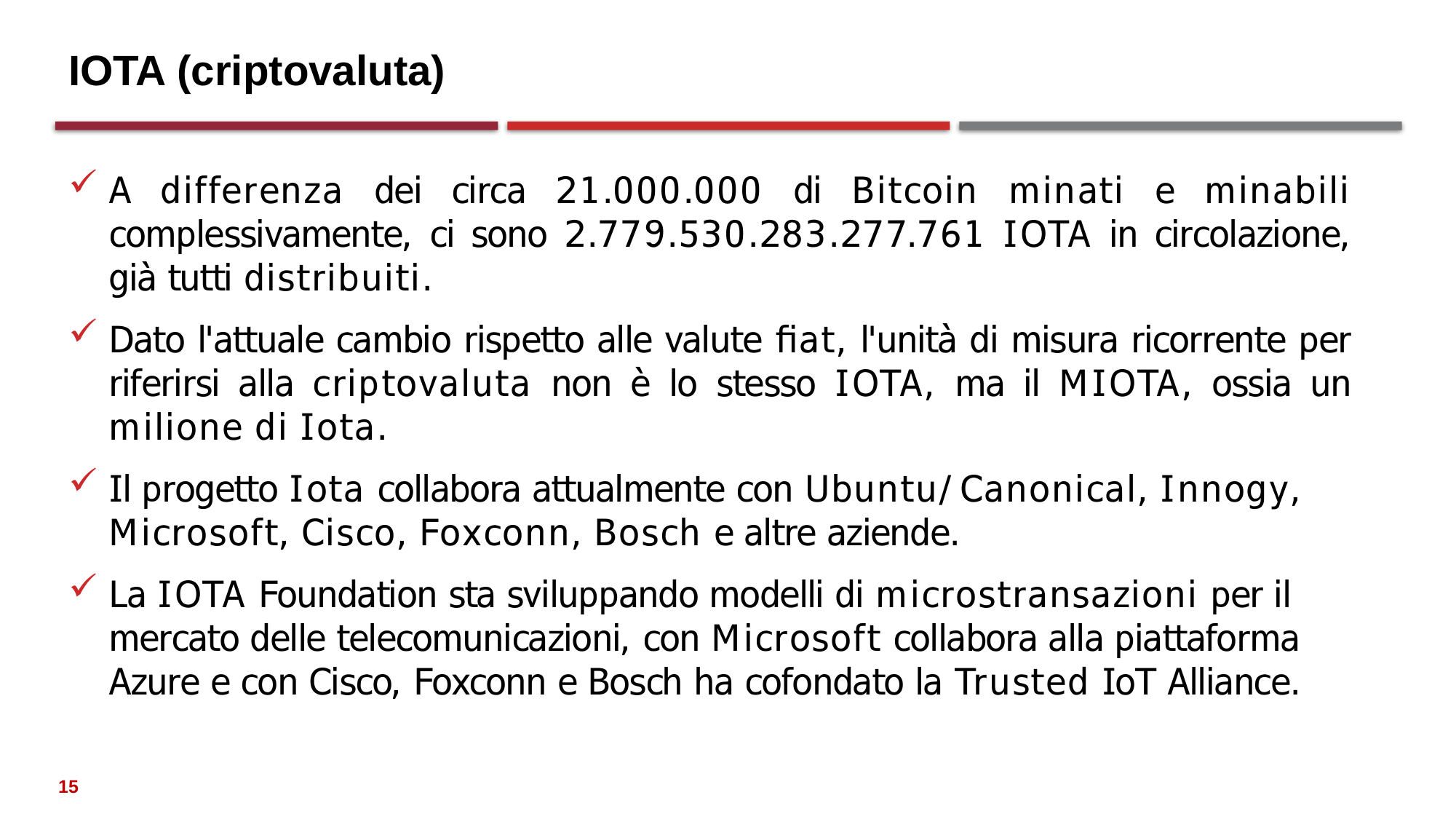

# IOTA (criptovaluta)
A differenza dei circa 21.000.000 di Bitcoin minati e minabili complessivamente, ci sono 2.779.530.283.277.761 IOTA in circolazione, già tutti distribuiti.
Dato l'attuale cambio rispetto alle valute fiat, l'unità di misura ricorrente per riferirsi alla criptovaluta non è lo stesso IOTA, ma il MIOTA, ossia un milione di Iota.
Il progetto Iota collabora attualmente con Ubuntu/Canonical, Innogy, Microsoft, Cisco, Foxconn, Bosch e altre aziende.
La IOTA Foundation sta sviluppando modelli di microstransazioni per il mercato delle telecomunicazioni, con Microsoft collabora alla piattaforma Azure e con Cisco, Foxconn e Bosch ha cofondato la Trusted IoT Alliance.

15